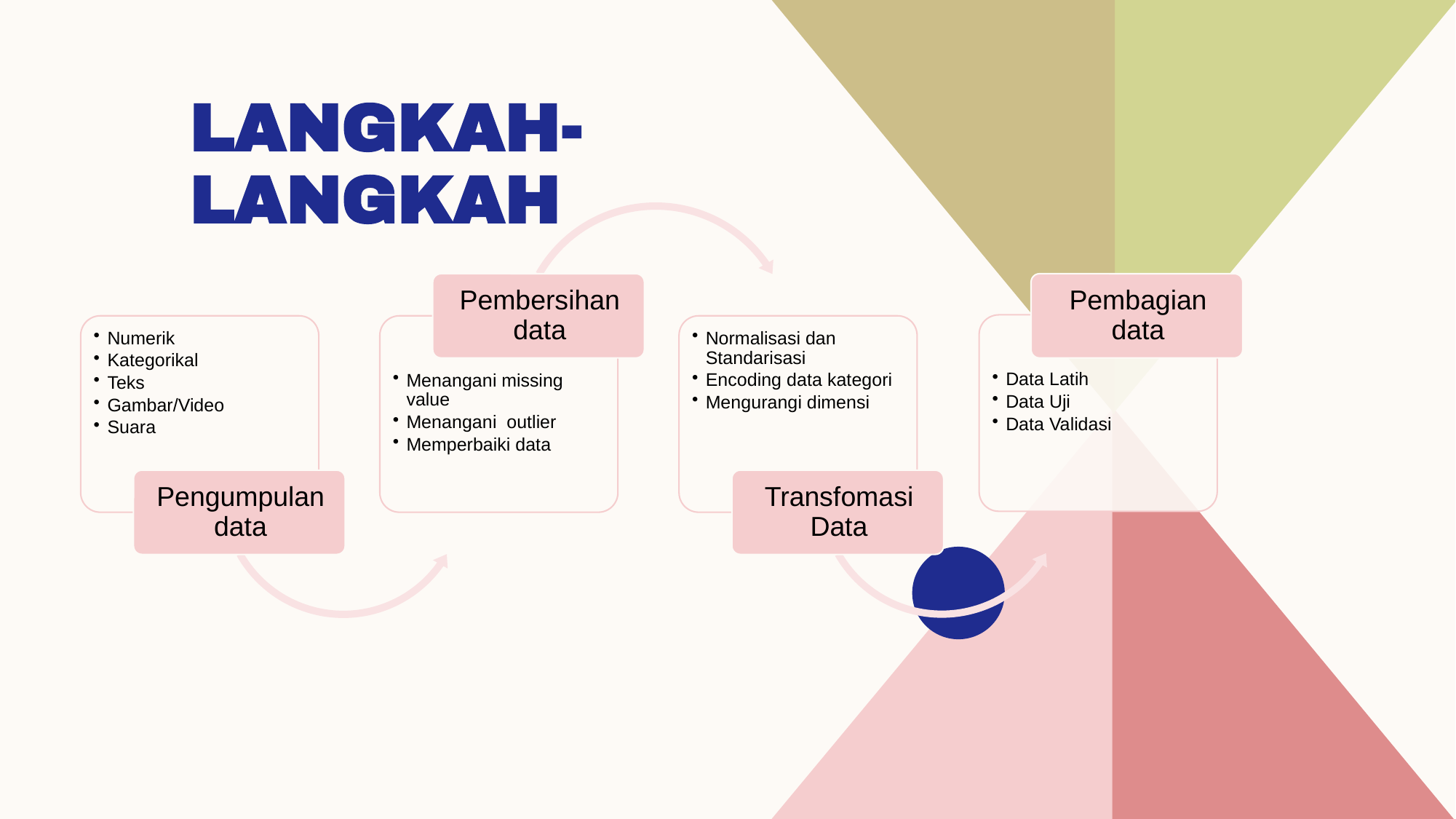

# Langkah-langkah
Numerik
Kategorikal
Teks
Gambar/Video
Suara
Pengumpulan data
Menangani missing value
Menangani  outlier
Memperbaiki data
Pembersihan data
Normalisasi dan Standarisasi
Encoding data kategori
Mengurangi dimensi
Transfomasi Data
Data Latih
Data Uji
Data Validasi
Pembagian data